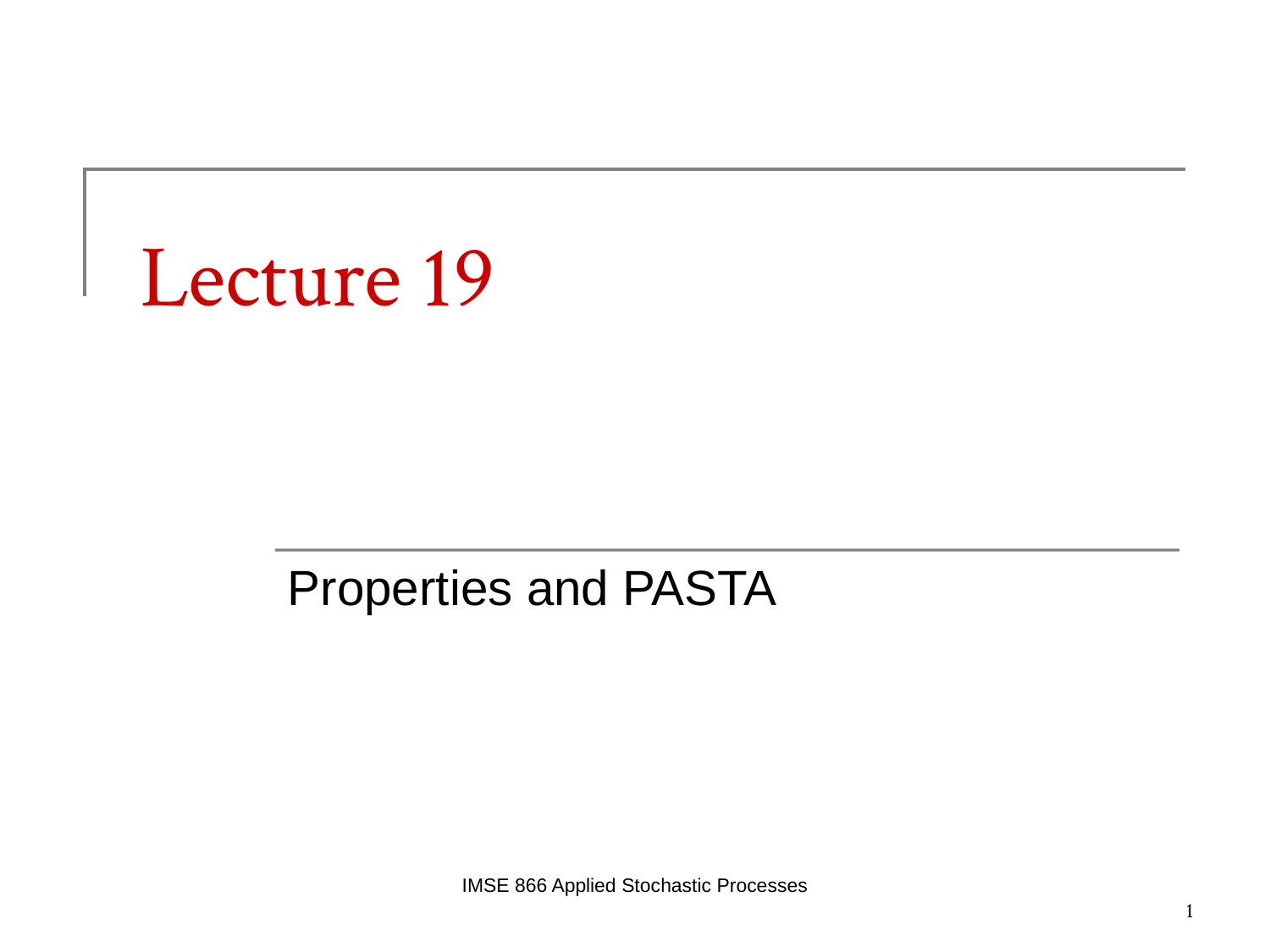

# Lecture 19
Properties and PASTA
IMSE 866 Applied Stochastic Processes
1